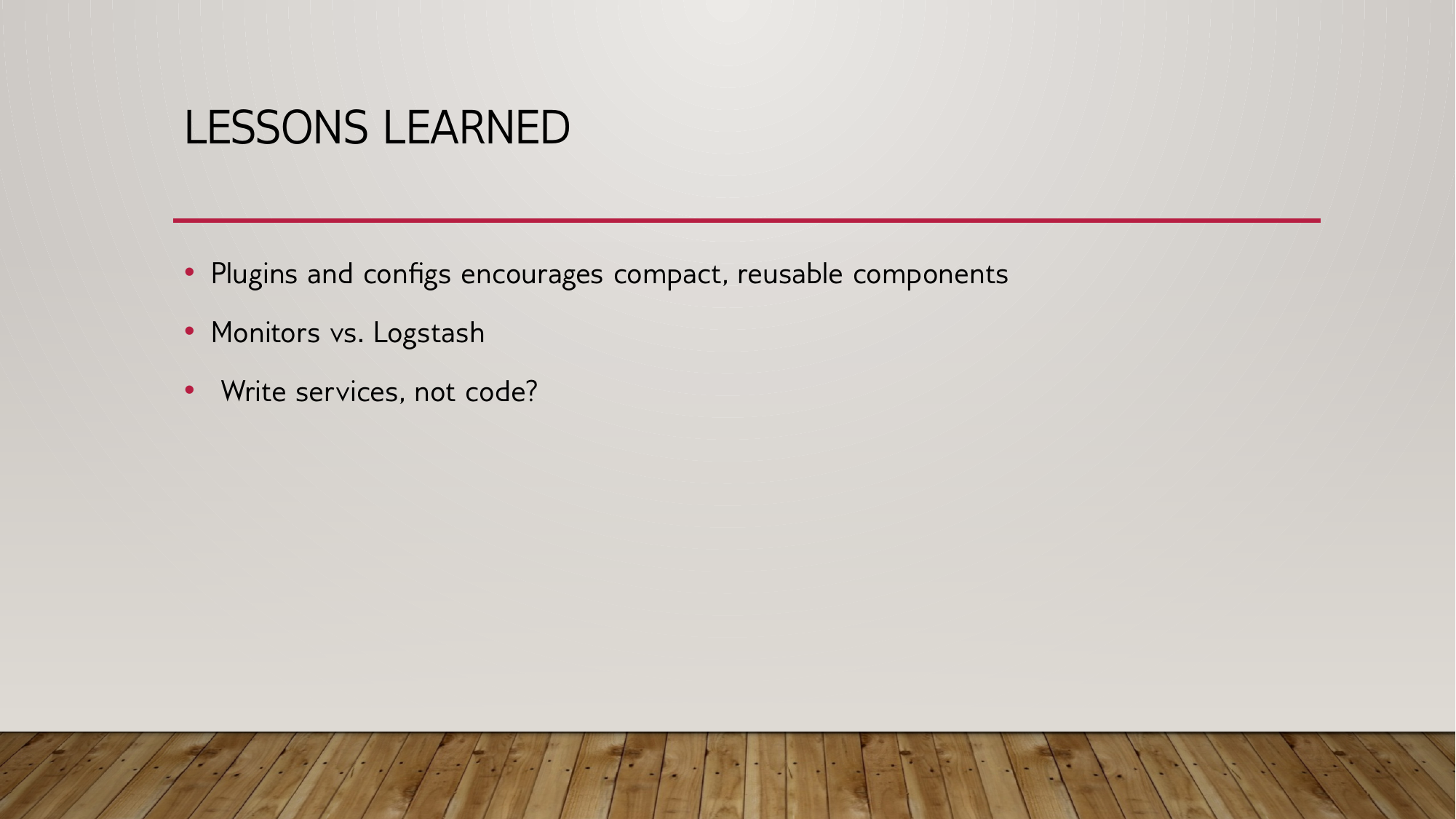

# Lessons Learned
Plugins and configs encourages compact, reusable components
Monitors vs. Logstash
 Write services, not code?